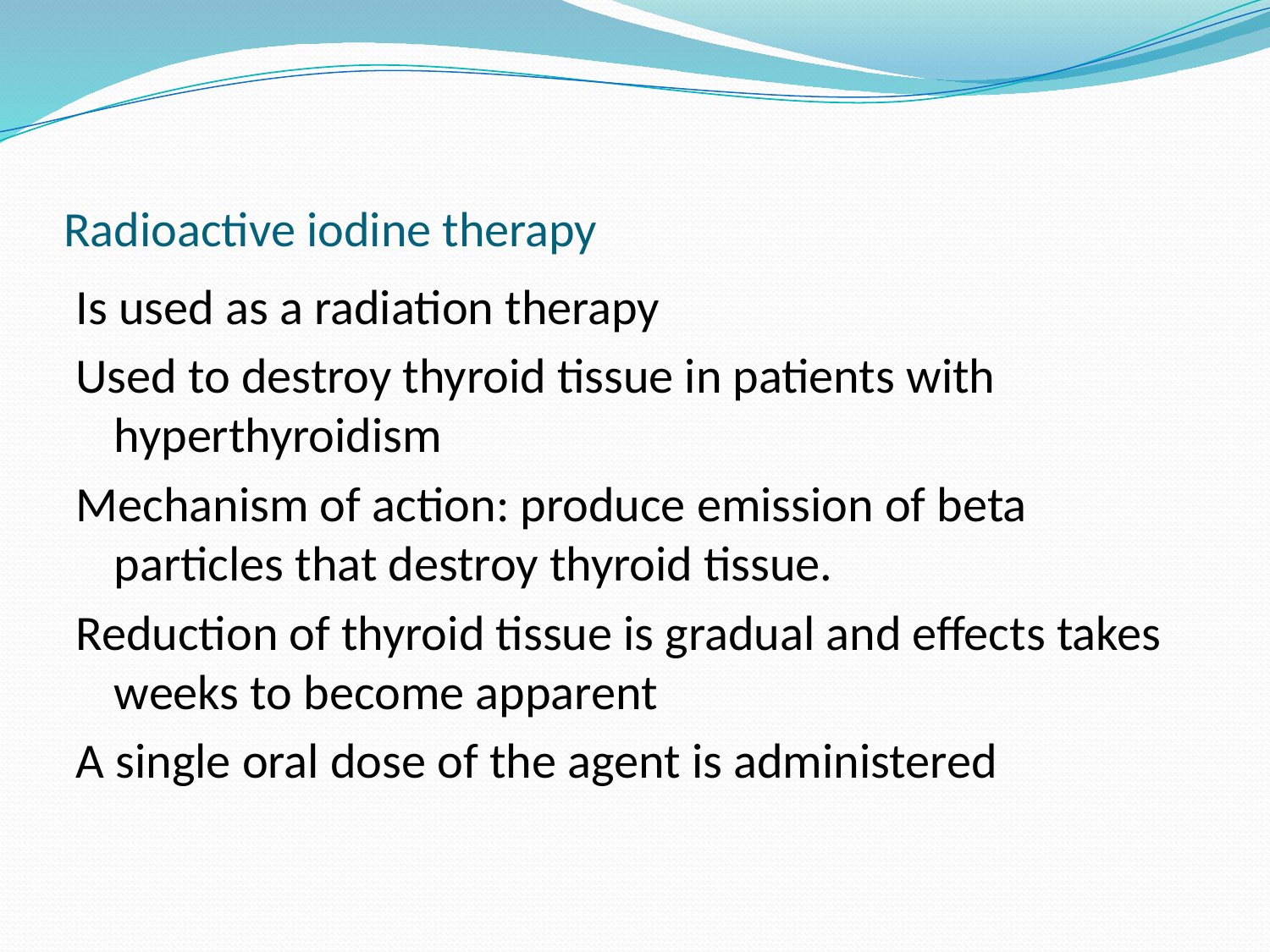

# Radioactive iodine therapy
Is used as a radiation therapy
Used to destroy thyroid tissue in patients with hyperthyroidism
Mechanism of action: produce emission of beta particles that destroy thyroid tissue.
Reduction of thyroid tissue is gradual and effects takes weeks to become apparent
A single oral dose of the agent is administered